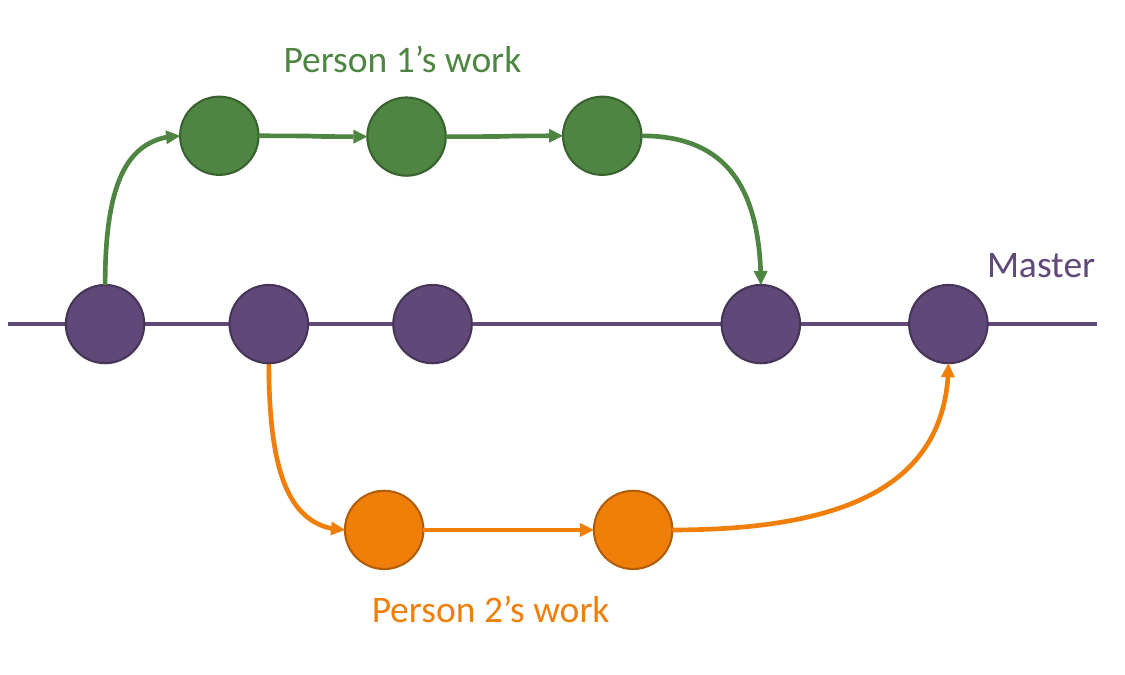

Person 1’s work

Master

Person 2’s work